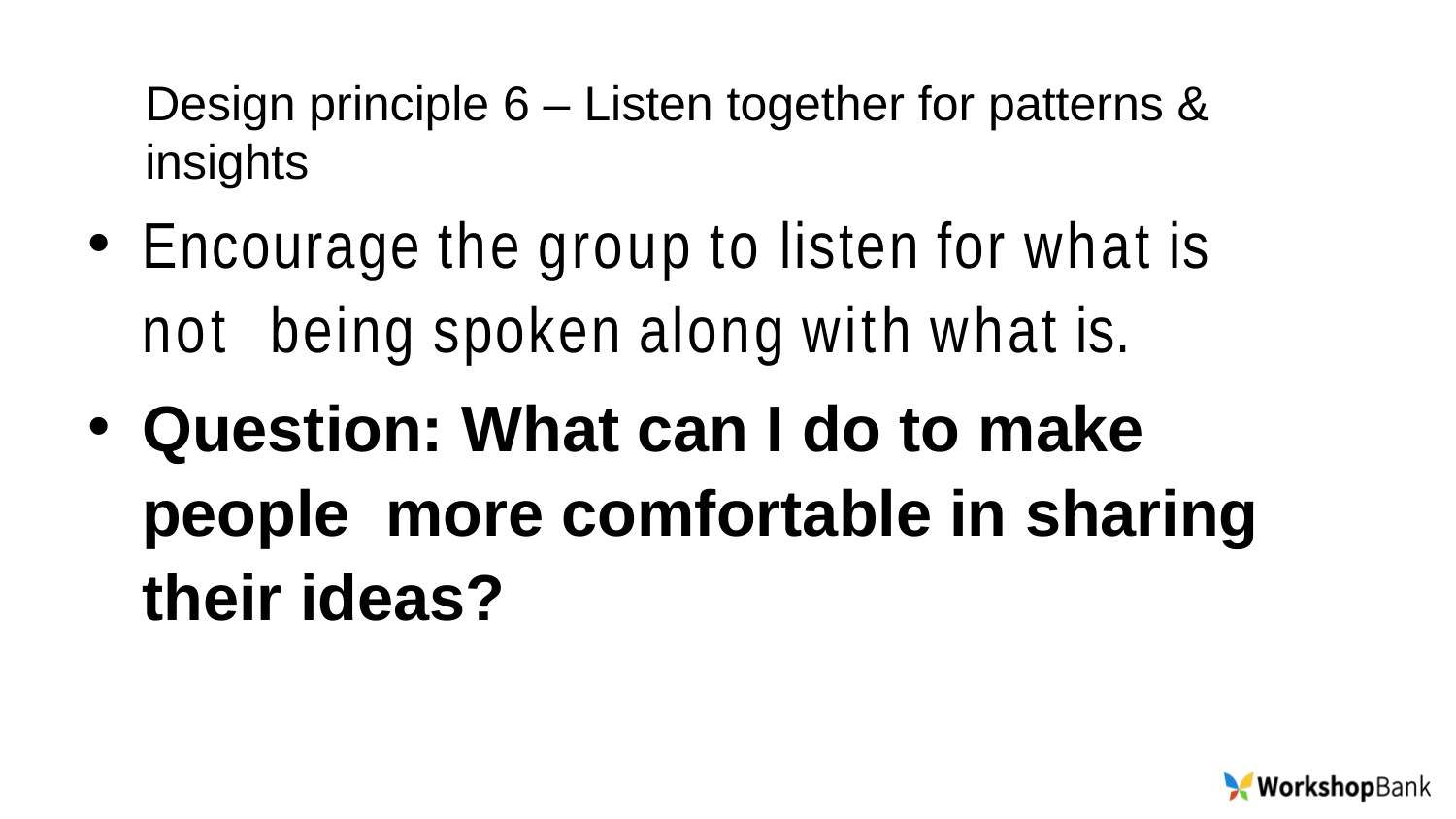

# Design principle 6 – Listen together for patterns & insights
Encourage the group to listen for what is not  being spoken along with what is.
Question: What can I do to make people  more comfortable in sharing their ideas?